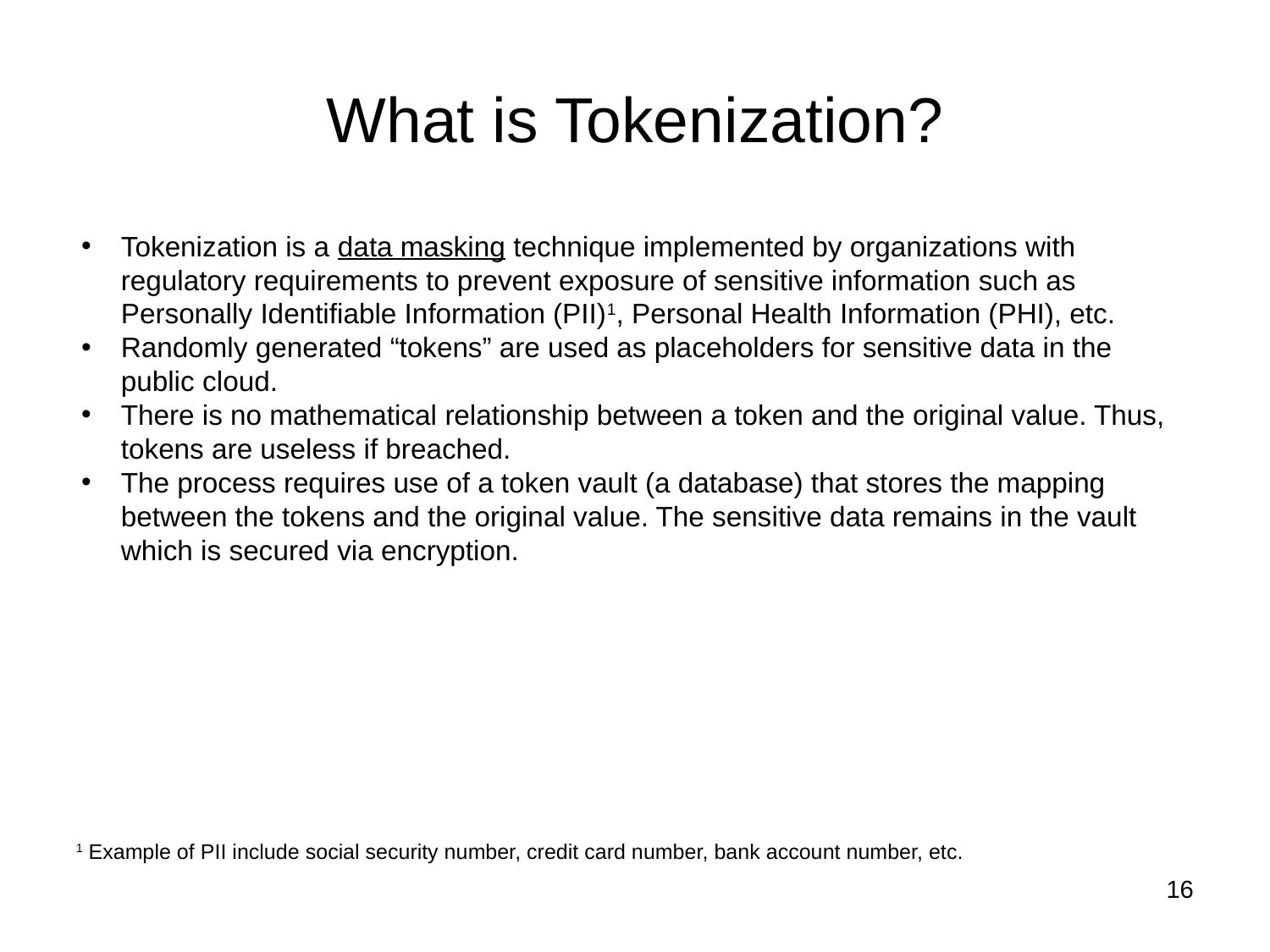

# What is Tokenization?
Tokenization is a data masking technique implemented by organizations with regulatory requirements to prevent exposure of sensitive information such as Personally Identifiable Information (PII)1, Personal Health Information (PHI), etc.
Randomly generated “tokens” are used as placeholders for sensitive data in the public cloud.
There is no mathematical relationship between a token and the original value. Thus, tokens are useless if breached.
The process requires use of a token vault (a database) that stores the mapping between the tokens and the original value. The sensitive data remains in the vault which is secured via encryption.

1 Example of PII include social security number, credit card number, bank account number, etc.
16